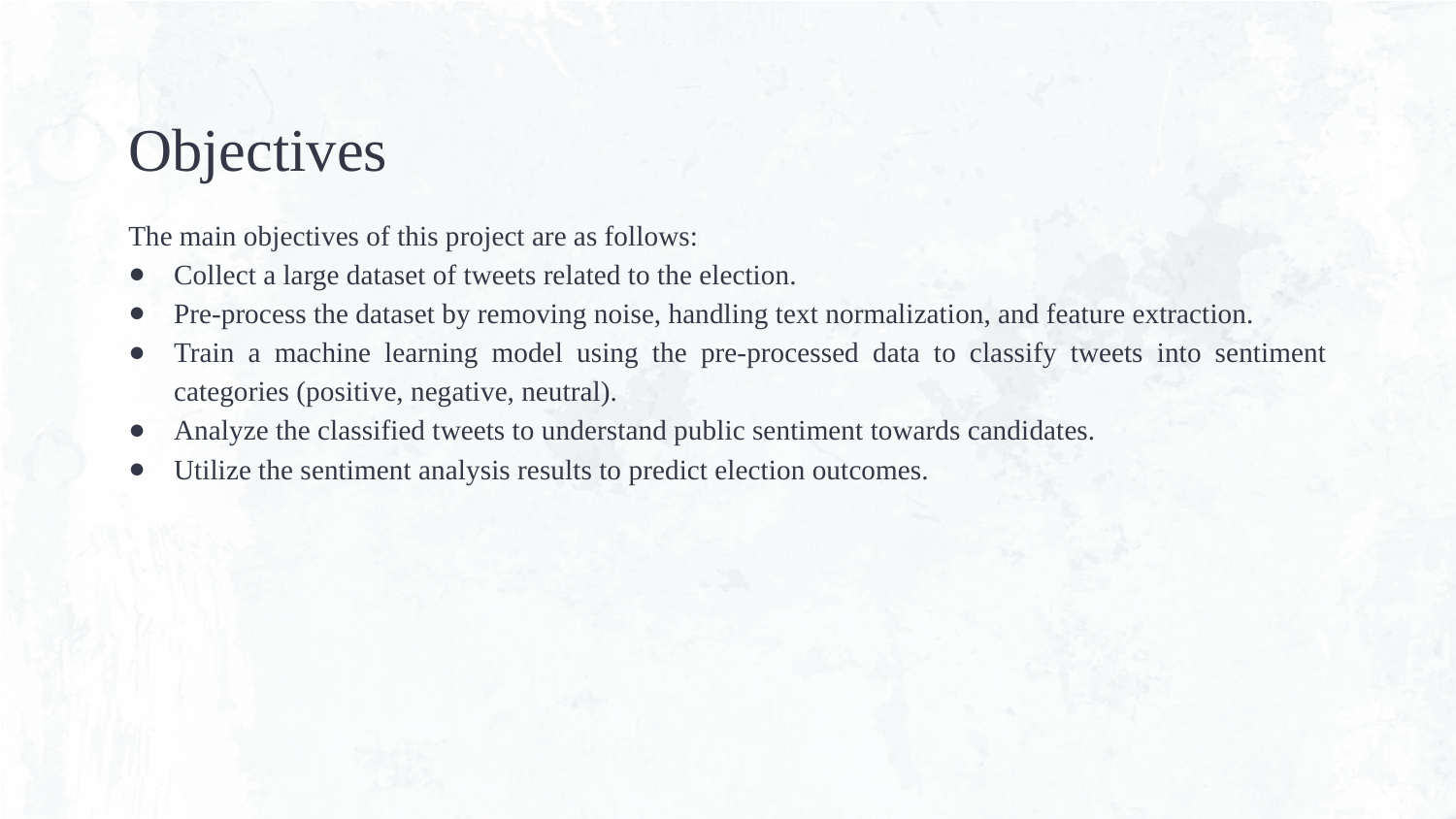

# Objectives
The main objectives of this project are as follows:
Collect a large dataset of tweets related to the election.
Pre-process the dataset by removing noise, handling text normalization, and feature extraction.
Train a machine learning model using the pre-processed data to classify tweets into sentiment categories (positive, negative, neutral).
Analyze the classified tweets to understand public sentiment towards candidates.
Utilize the sentiment analysis results to predict election outcomes.